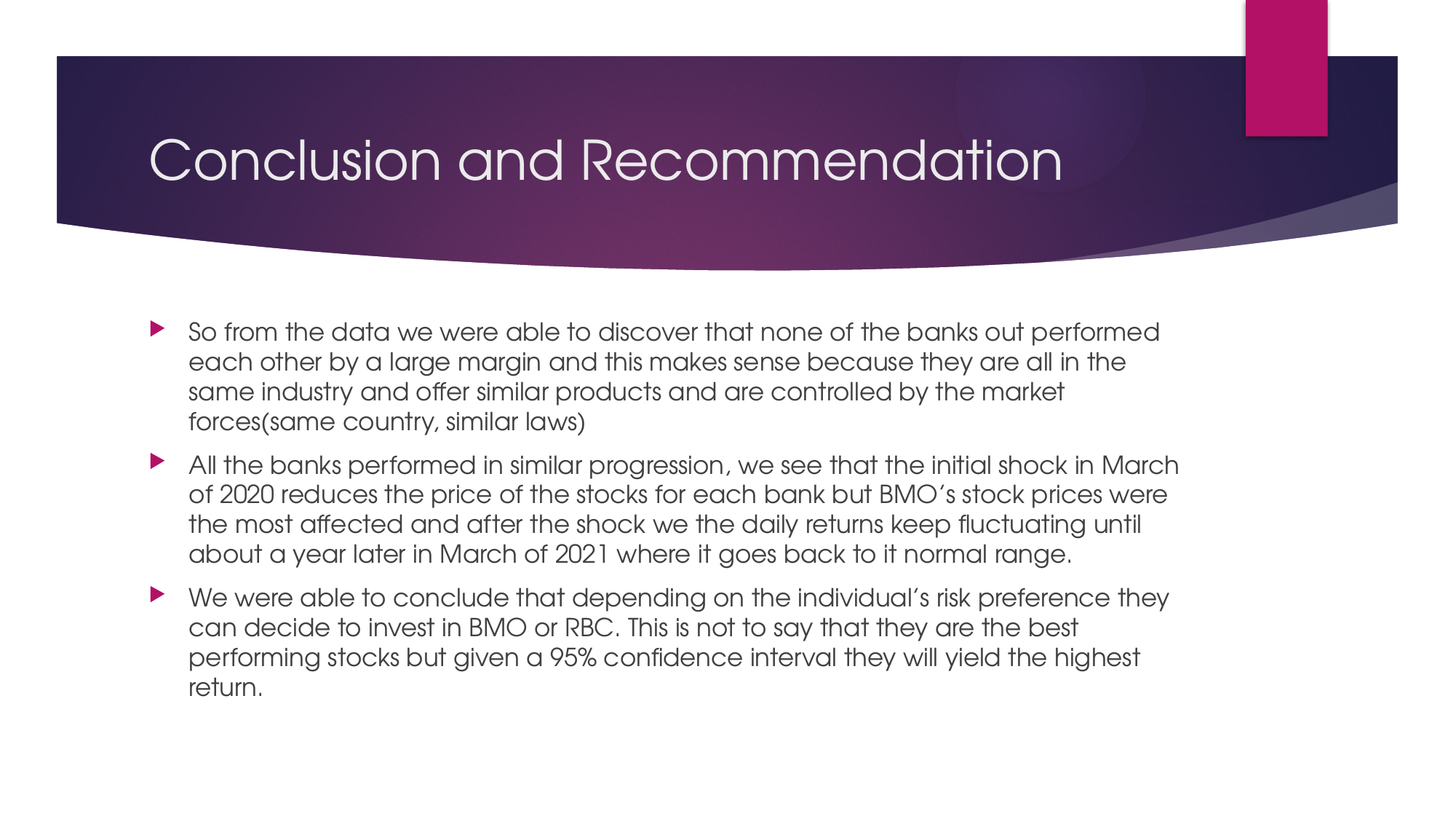

# Conclusion and Recommendation
So from the data we were able to discover that none of the banks out performed each other by a large margin and this makes sense because they are all in the same industry and offer similar products and are controlled by the market forces(same country, similar laws)
All the banks performed in similar progression, we see that the initial shock in March of 2020 reduces the price of the stocks for each bank but BMO’s stock prices were the most affected and after the shock we the daily returns keep fluctuating until about a year later in March of 2021 where it goes back to it normal range.
We were able to conclude that depending on the individual’s risk preference they can decide to invest in BMO or RBC. This is not to say that they are the best performing stocks but given a 95% confidence interval they will yield the highest return.